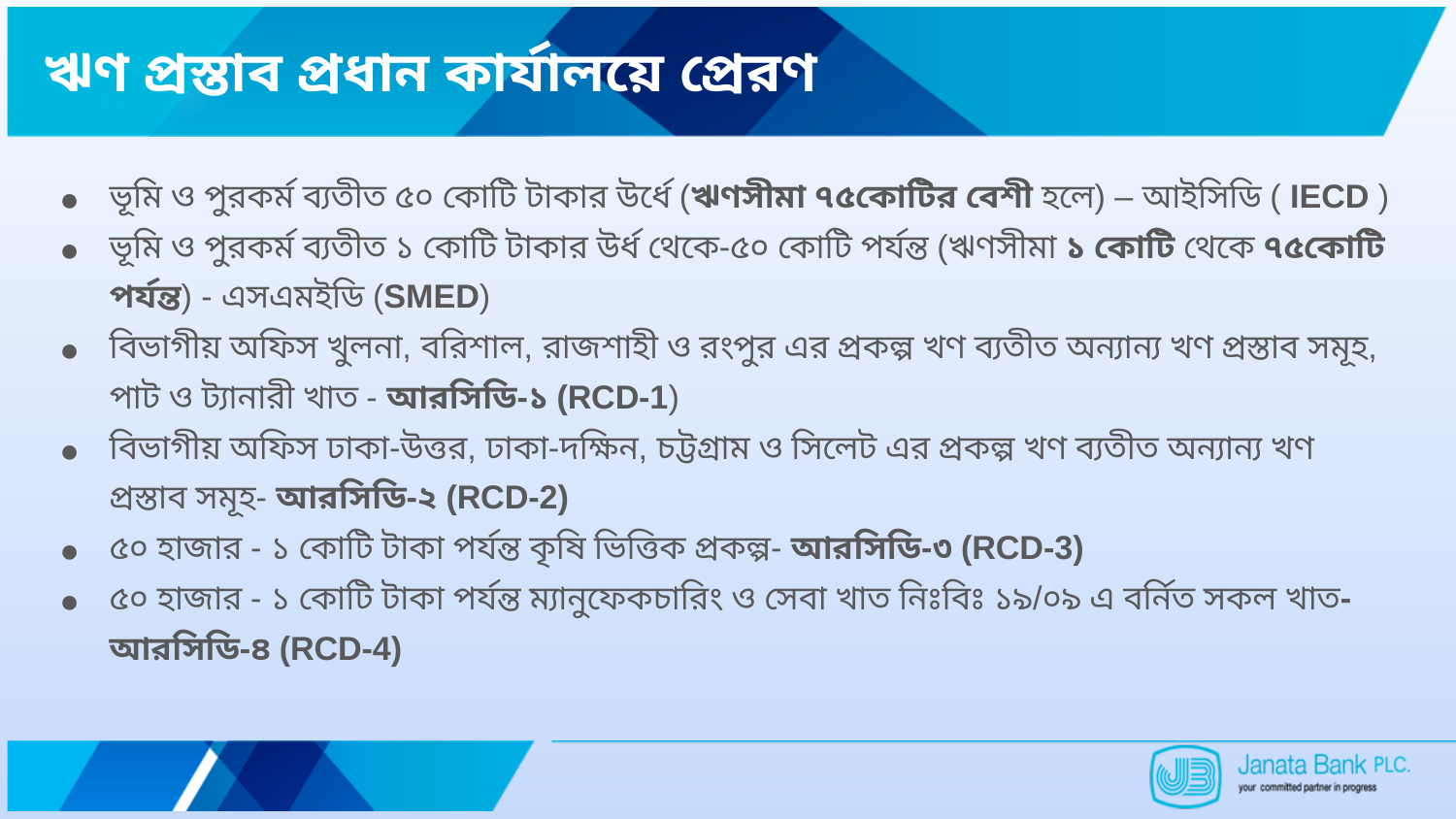

# ঋণ প্রস্তাব প্রধান কার্যালয়ে প্রেরণ
ভূমি ও পুরকর্ম ব্যতীত ৫০ কোটি টাকার উর্ধে (ঋণসীমা ৭৫কোটির বেশী হলে) – আইসিডি ( IECD )
ভূমি ও পুরকর্ম ব্যতীত ১ কোটি টাকার উর্ধ থেকে-৫০ কোটি পর্যন্ত (ঋণসীমা ১ কোটি থেকে ৭৫কোটি পর্যন্ত) - এসএমইডি (SMED)
বিভাগীয় অফিস খুলনা, বরিশাল, রাজশাহী ও রংপুর এর প্রকল্প খণ ব্যতীত অন্যান্য খণ প্রস্তাব সমূহ, পাট ও ট্যানারী খাত - আরসিডি-১ (RCD-1)
বিভাগীয় অফিস ঢাকা-উত্তর, ঢাকা-দক্ষিন, চট্টগ্রাম ও সিলেট এর প্রকল্প খণ ব্যতীত অন্যান্য খণ প্রস্তাব সমূহ- আরসিডি-২ (RCD-2)
৫০ হাজার - ১ কোটি টাকা পর্যন্ত কৃষি ভিত্তিক প্রকল্প- আরসিডি-৩ (RCD-3)
৫০ হাজার - ১ কোটি টাকা পর্যন্ত ম্যানুফেকচারিং ও সেবা খাত নিঃবিঃ ১৯/০৯ এ বর্নিত সকল খাত-আরসিডি-৪ (RCD-4)